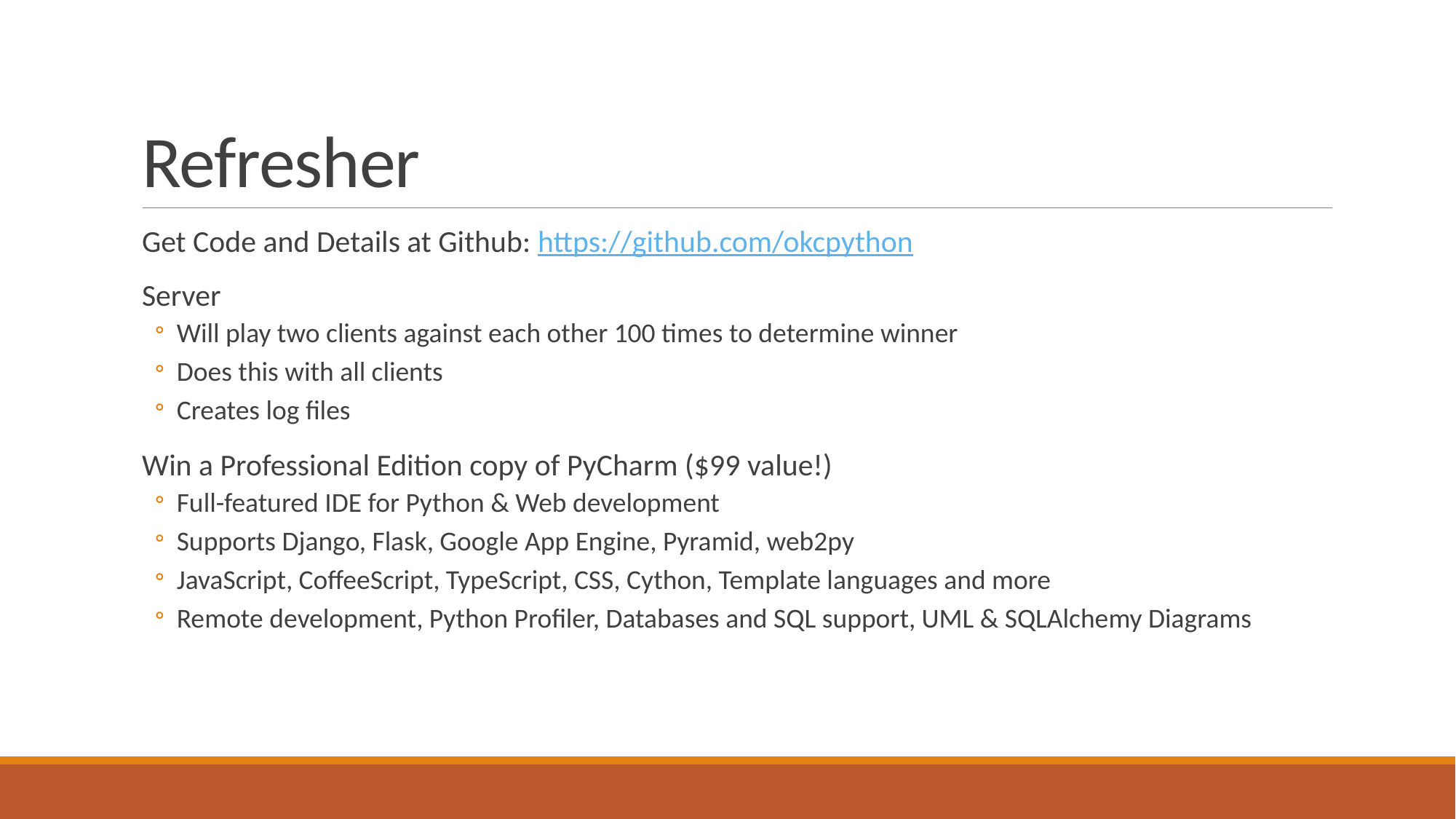

# Refresher
Get Code and Details at Github: https://github.com/okcpython
Server
Will play two clients against each other 100 times to determine winner
Does this with all clients
Creates log files
Win a Professional Edition copy of PyCharm ($99 value!)
Full-featured IDE for Python & Web development
Supports Django, Flask, Google App Engine, Pyramid, web2py
JavaScript, CoffeeScript, TypeScript, CSS, Cython, Template languages and more
Remote development, Python Profiler, Databases and SQL support, UML & SQLAlchemy Diagrams